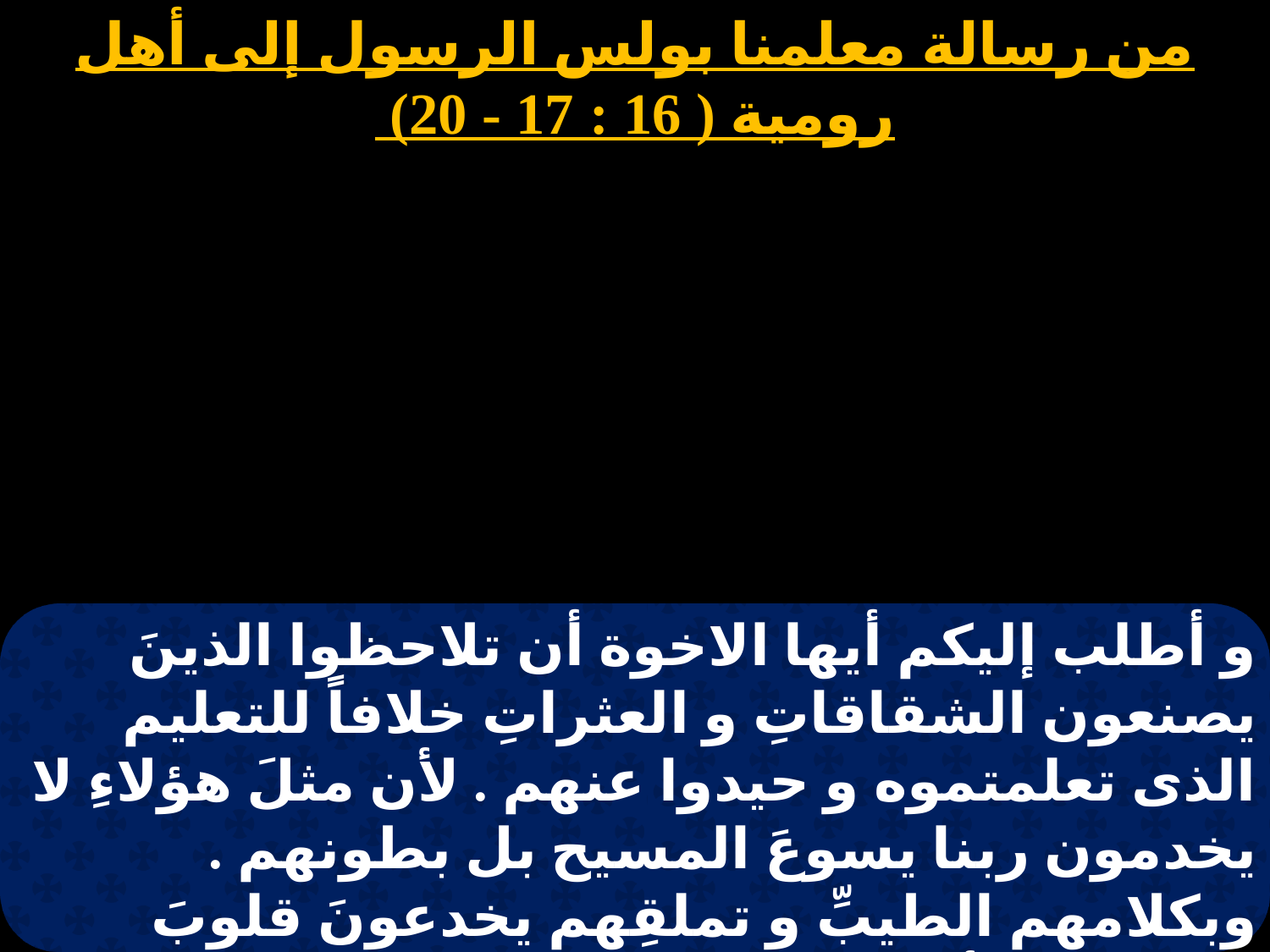

من رسالة معلمنا بولس الرسول إلى أهل رومية ( 16 : 17 - 20)
# 3 مسرى
و أطلب إليكم أيها الاخوة أن تلاحظوا الذينَ يصنعون الشقاقاتِ و العثراتِ خلافاً للتعليم الذى تعلمتموه و حيدوا عنهم . لأن مثلَ هؤلاءِ لا يخدمون ربنا يسوعَ المسيح بل بطونهم . وبكلامهم الطيبِّ و تملقِهم يخدعونَ قلوبَ السلماءِ . لأن طاعتكم ذاعت إلى الجميع .